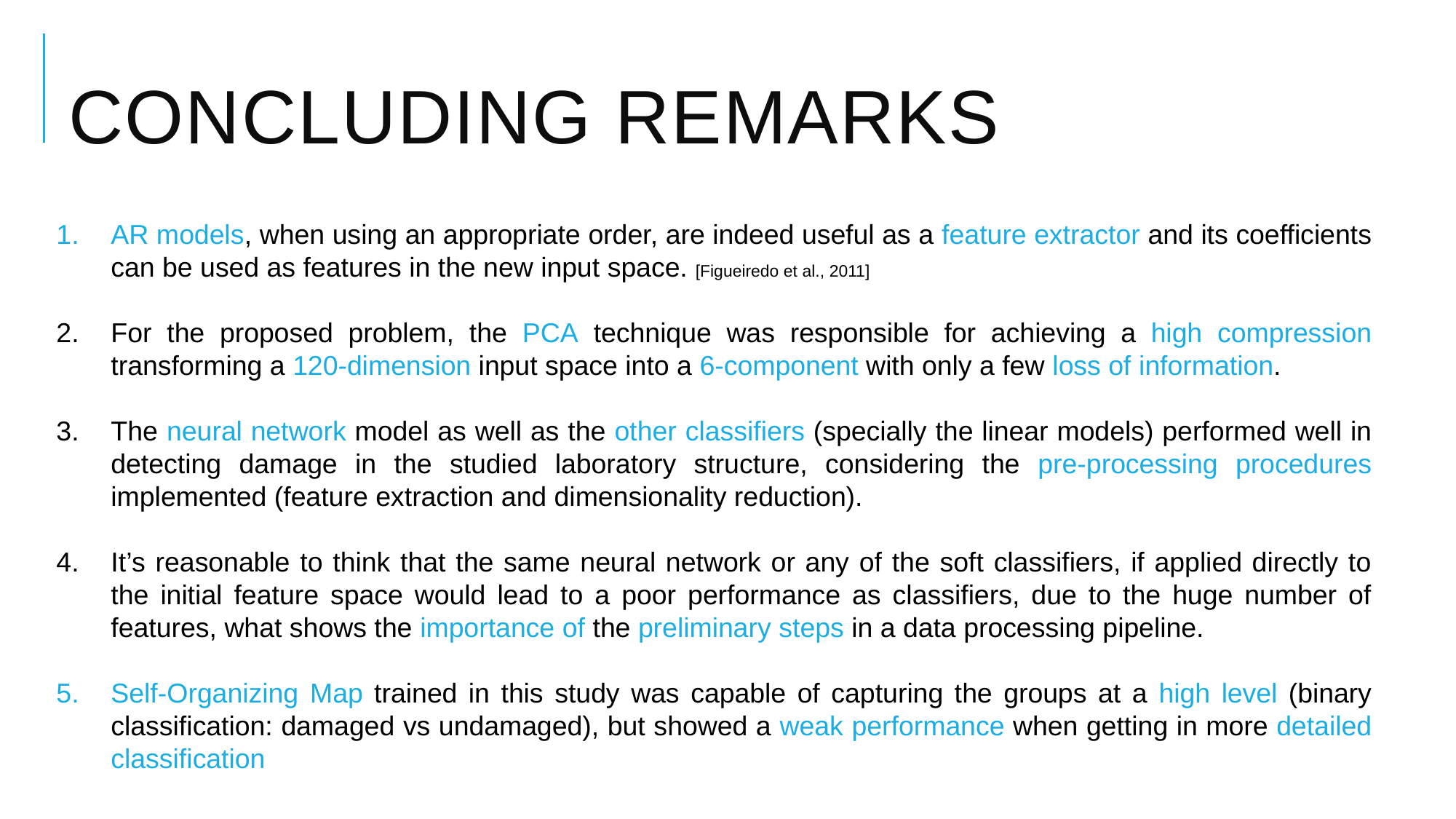

# Concluding remarks
AR models, when using an appropriate order, are indeed useful as a feature extractor and its coefficients can be used as features in the new input space. [Figueiredo et al., 2011]

For the proposed problem, the PCA technique was responsible for achieving a high compression transforming a 120-dimension input space into a 6-component with only a few loss of information.

The neural network model as well as the other classifiers (specially the linear models) performed well in detecting damage in the studied laboratory structure, considering the pre-processing procedures implemented (feature extraction and dimensionality reduction).

It’s reasonable to think that the same neural network or any of the soft classifiers, if applied directly to the initial feature space would lead to a poor performance as classifiers, due to the huge number of features, what shows the importance of the preliminary steps in a data processing pipeline.

Self-Organizing Map trained in this study was capable of capturing the groups at a high level (binary classification: damaged vs undamaged), but showed a weak performance when getting in more detailed classification